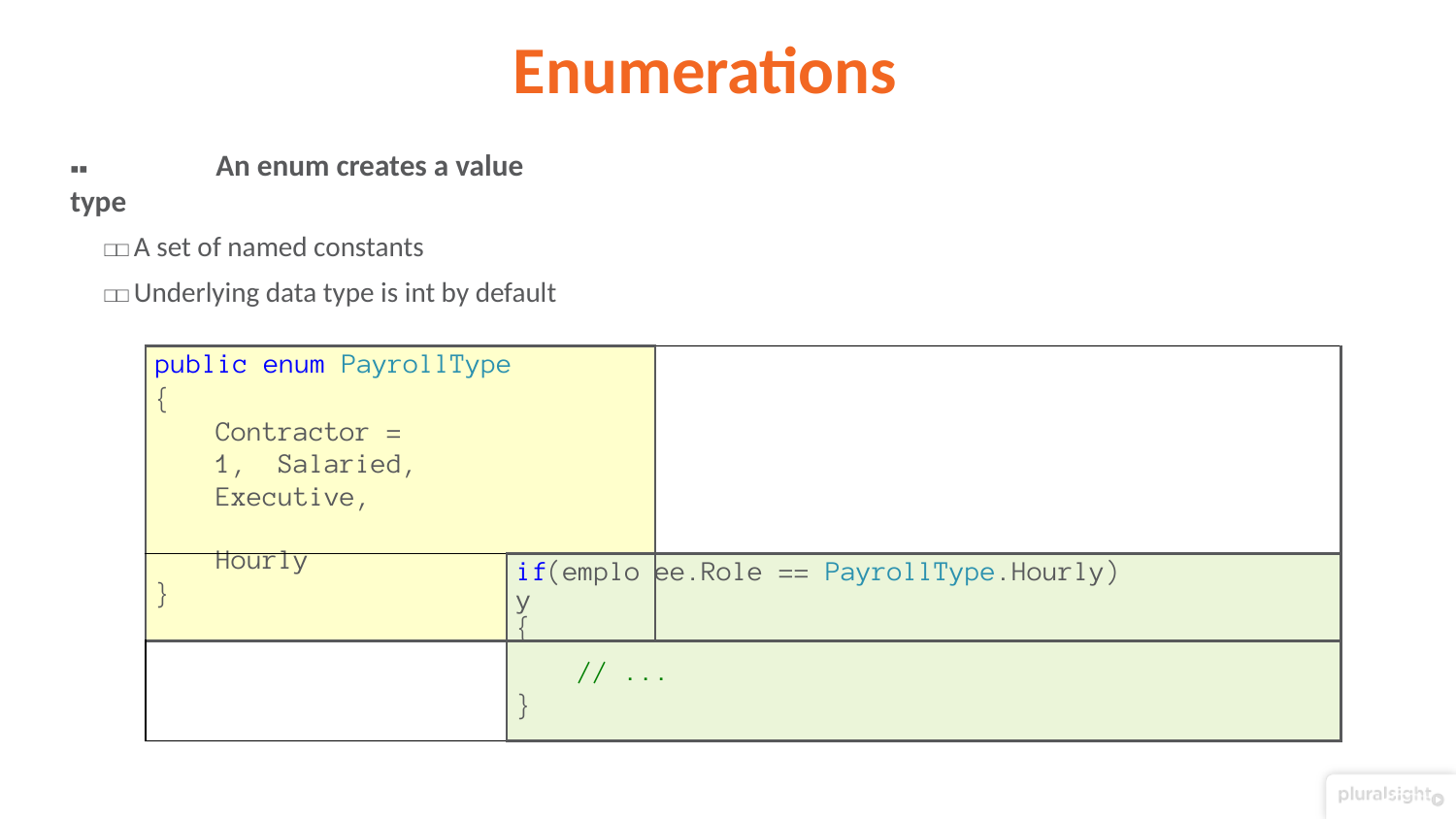

# Enumerations
▪▪	An enum creates a value type
□□ A set of named constants
□□ Underlying data type is int by default
| public enum PayrollType { Contractor = 1, Salaried, Executive, |  |  |
| --- | --- | --- |
| Hourly } | if(employ { | ee.Role == PayrollType.Hourly) |
|  | // ... } |  |